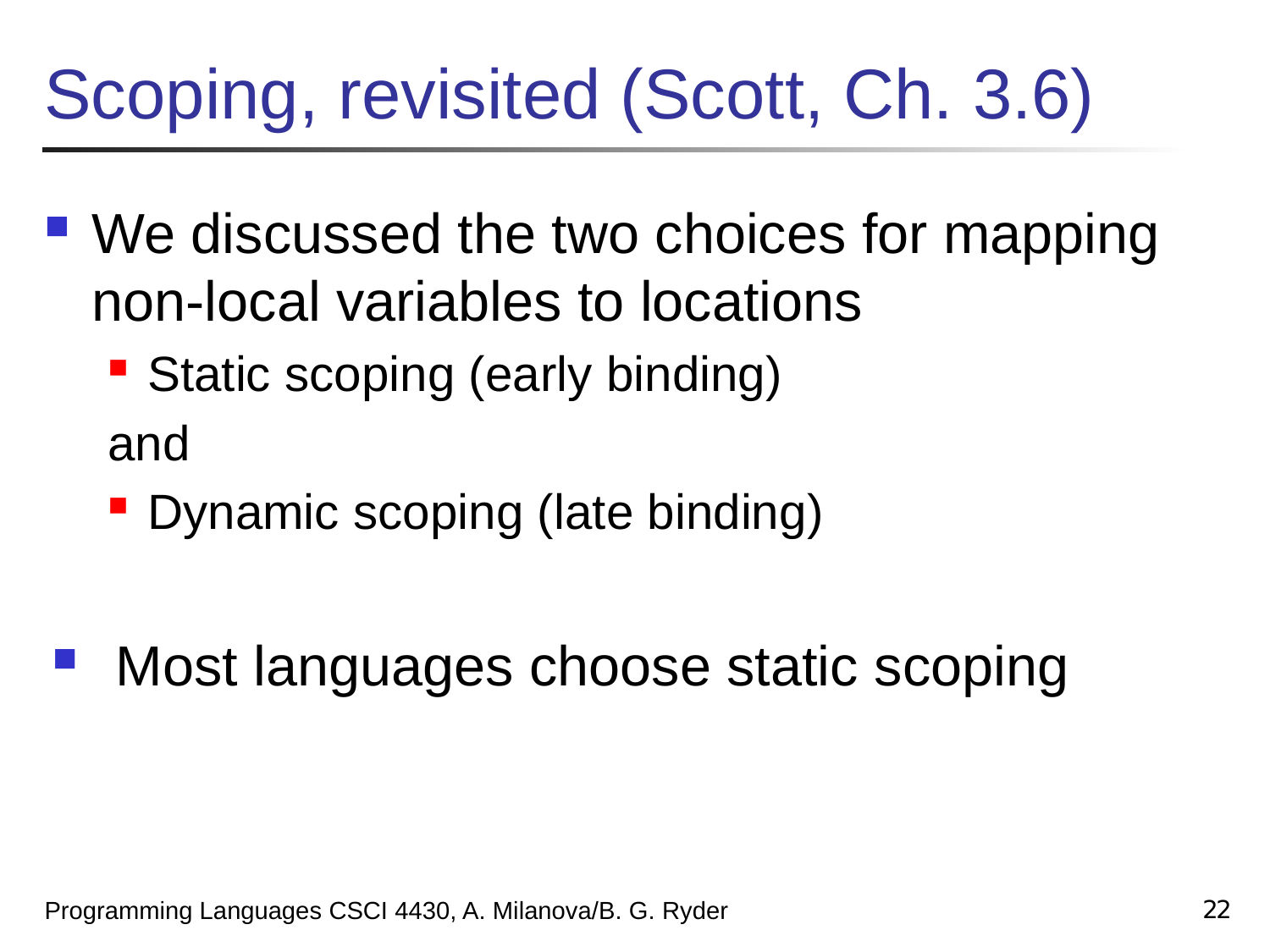

# Scoping, revisited (Scott, Ch. 3.6)
We discussed the two choices for mapping non-local variables to locations
Static scoping (early binding)
and
Dynamic scoping (late binding)

Most languages choose static scoping

22
Programming Languages CSCI 4430, A. Milanova/B. G. Ryder